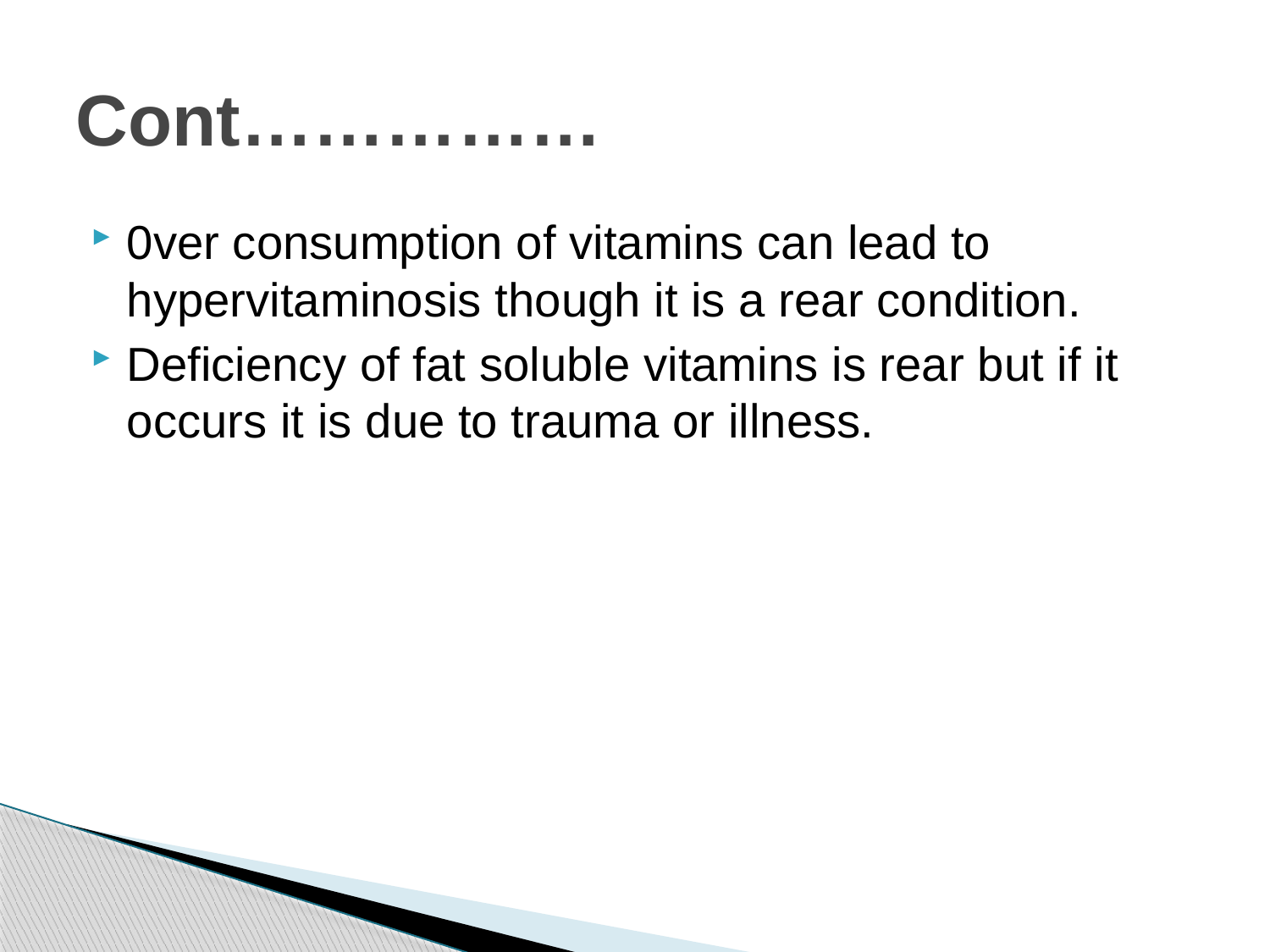

# Cont……………
0ver consumption of vitamins can lead to hypervitaminosis though it is a rear condition.
Deficiency of fat soluble vitamins is rear but if it occurs it is due to trauma or illness.